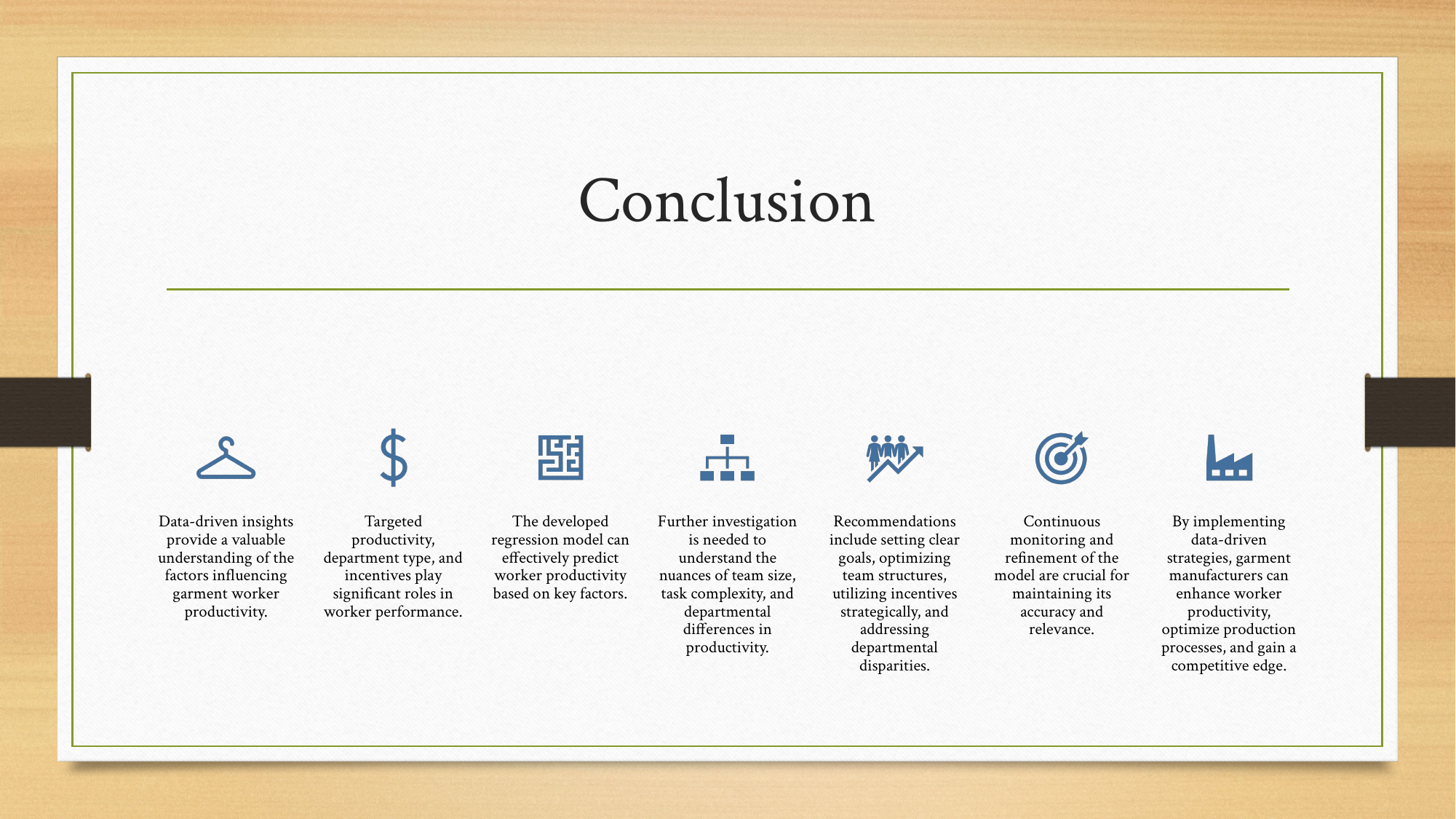

# Conclusion
Data-driven insights provide a valuable understanding of the factors influencing garment worker productivity.
Targeted productivity, department type, and incentives play significant roles in worker performance.
The developed regression model can effectively predict worker productivity based on key factors.
Further investigation is needed to understand the nuances of team size, task complexity, and departmental differences in productivity.
Recommendations include setting clear goals, optimizing team structures, utilizing incentives strategically, and addressing departmental disparities.
Continuous monitoring and refinement of the model are crucial for maintaining its accuracy and relevance.
By implementing data-driven strategies, garment manufacturers can enhance worker productivity, optimize production processes, and gain a competitive edge.